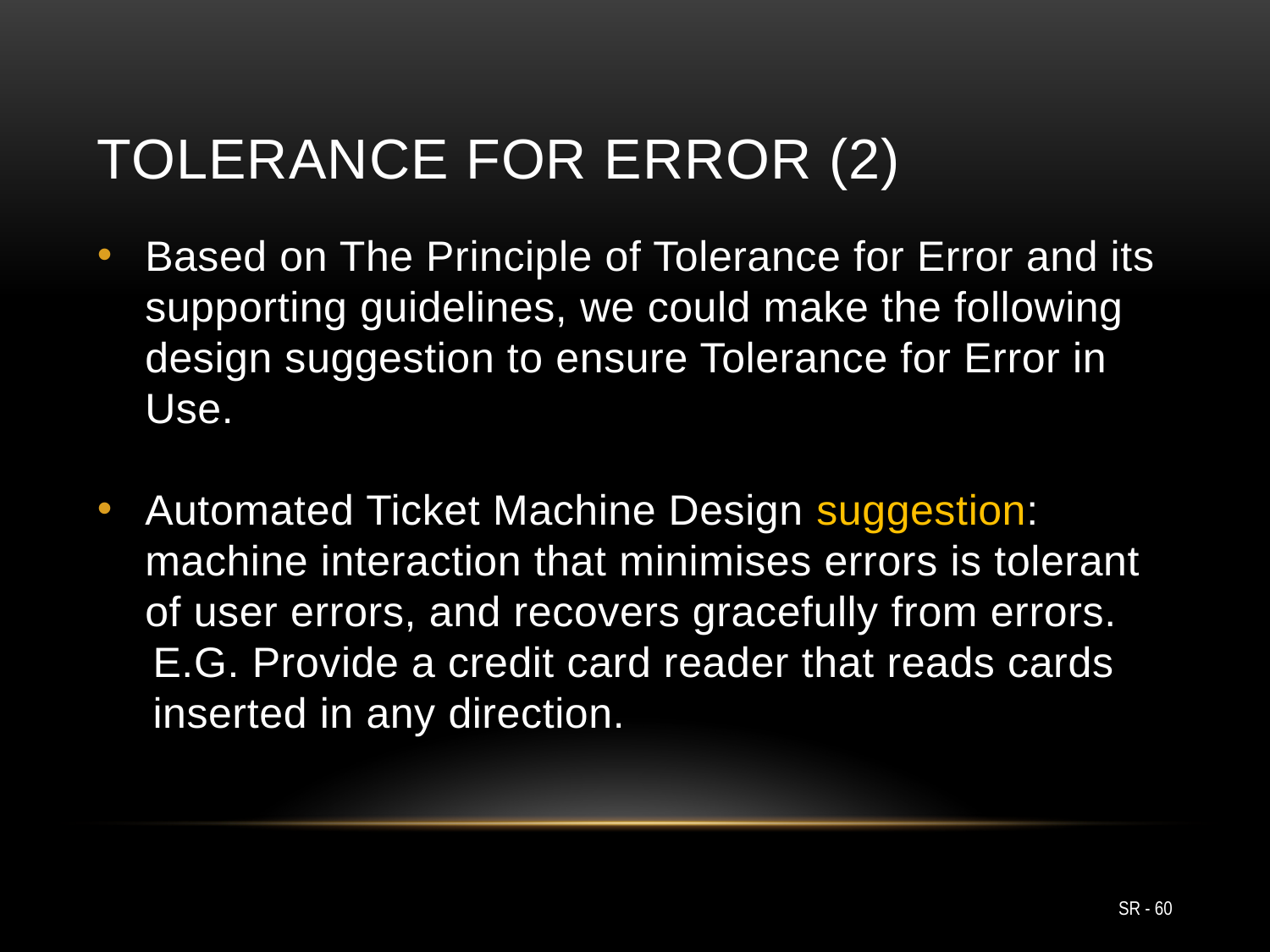

# Tolerance for Error (2)
Based on The Principle of Tolerance for Error and its supporting guidelines, we could make the following design suggestion to ensure Tolerance for Error in Use.

Automated Ticket Machine Design suggestion: machine interaction that minimises errors is tolerant of user errors, and recovers gracefully from errors.
E.G. Provide a credit card reader that reads cards inserted in any direction.
SR - 60